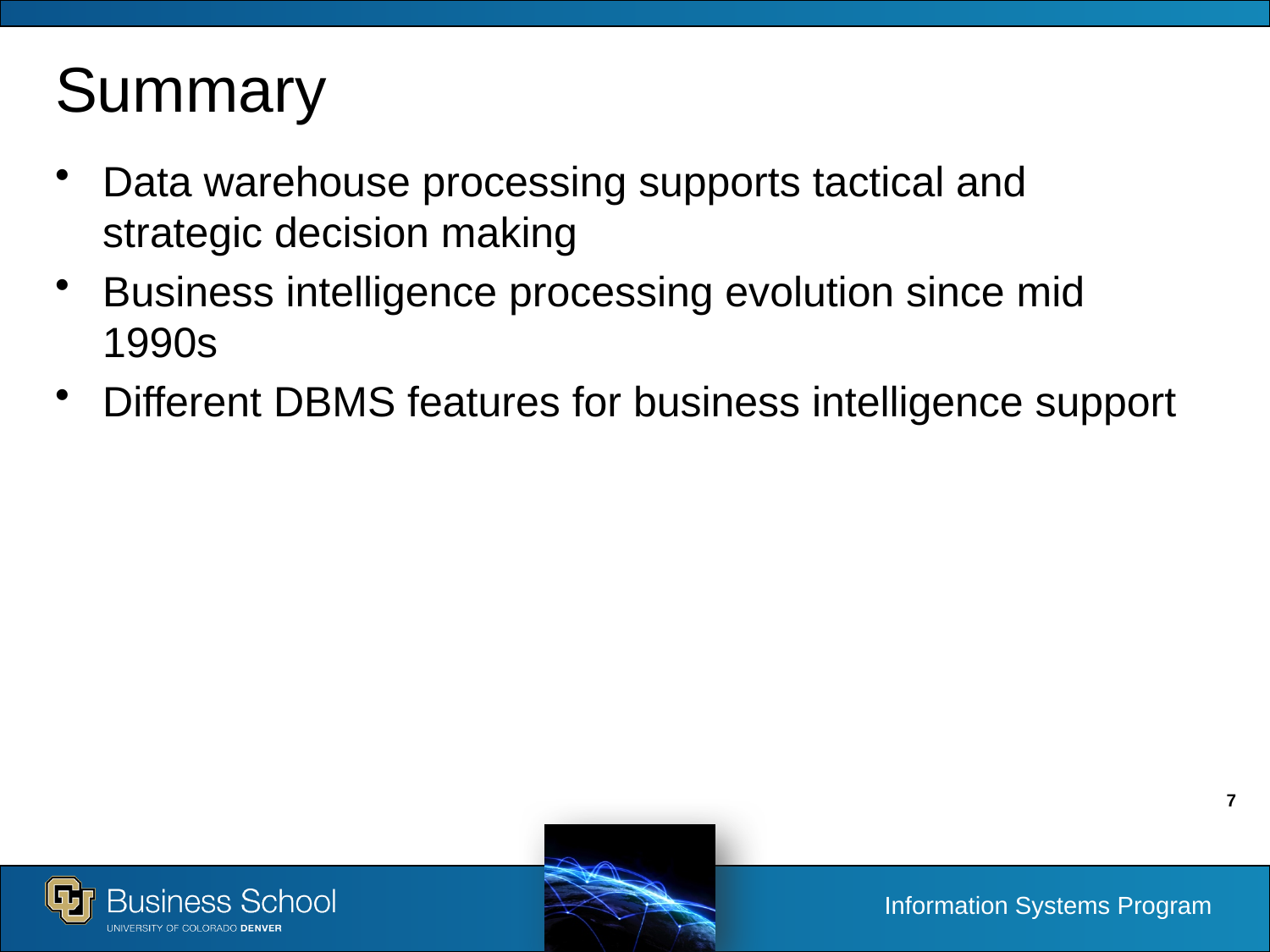

# Summary
Data warehouse processing supports tactical and strategic decision making
Business intelligence processing evolution since mid 1990s
Different DBMS features for business intelligence support